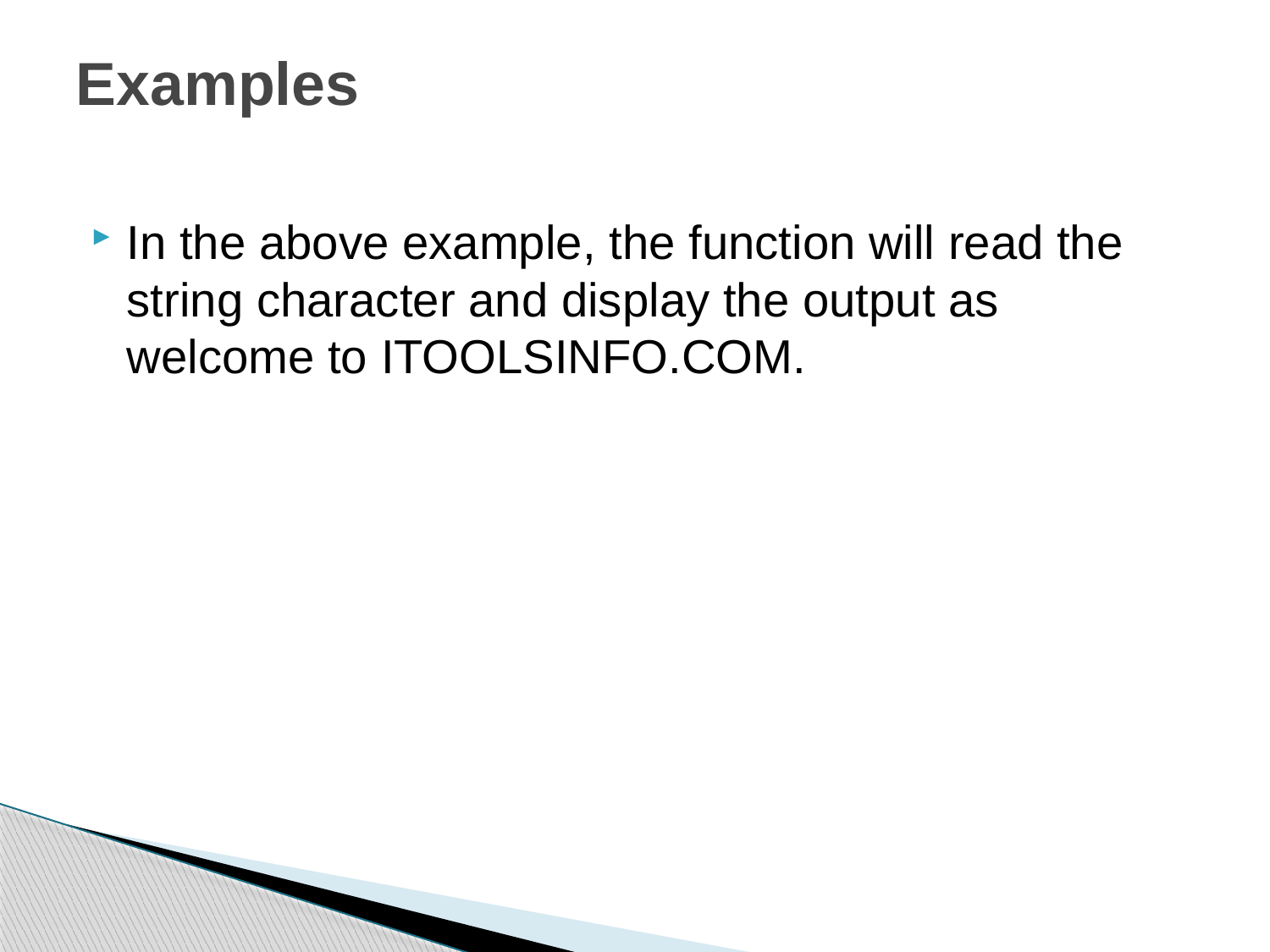

# Examples
In the above example, the function will read the string character and display the output as welcome to ITOOLSINFO.COM.